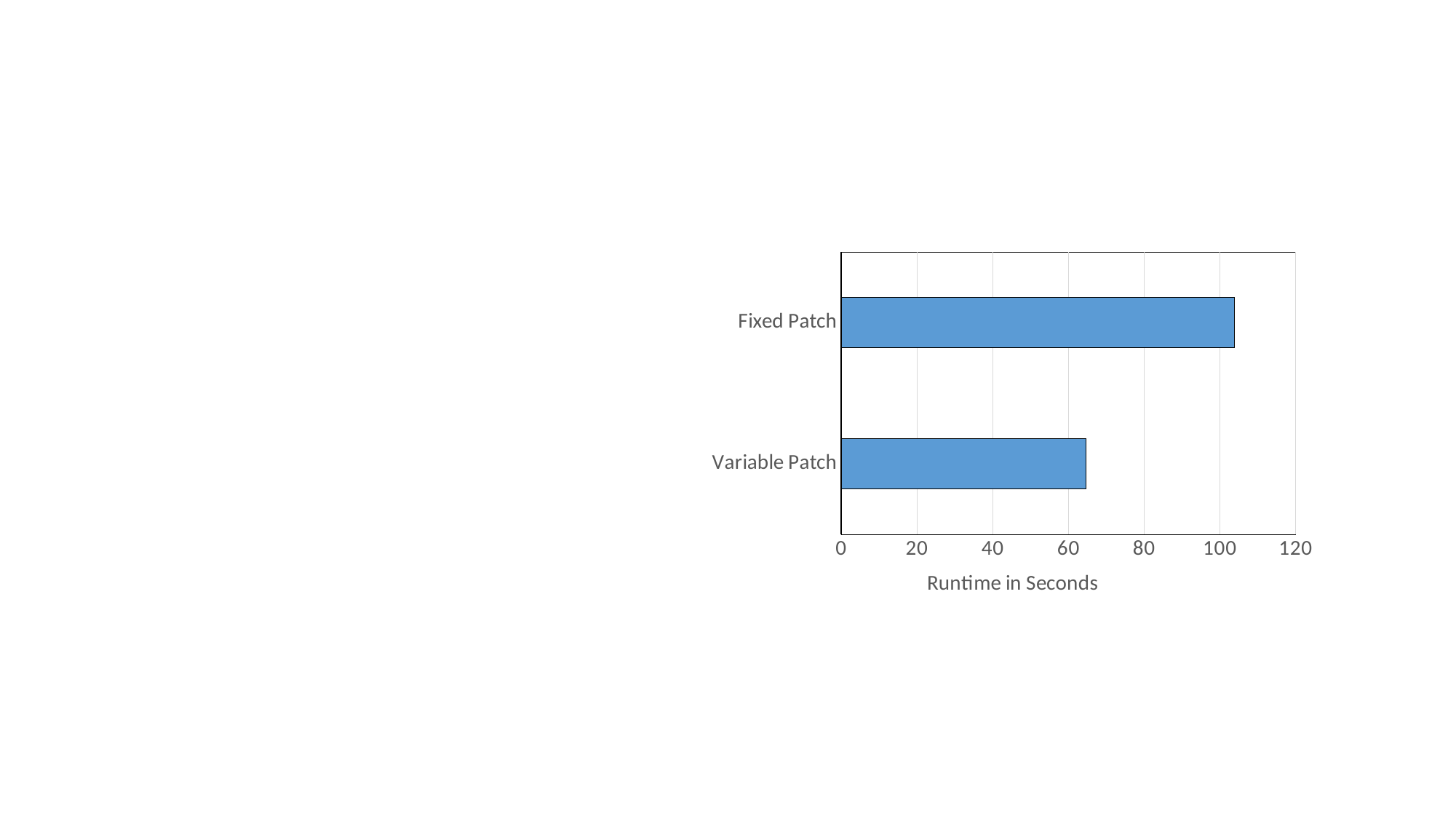

### Chart

| Category | Total |
|---|---|
| Variable Patch | 64.616 |
| Fixed Patch | 103.844 |